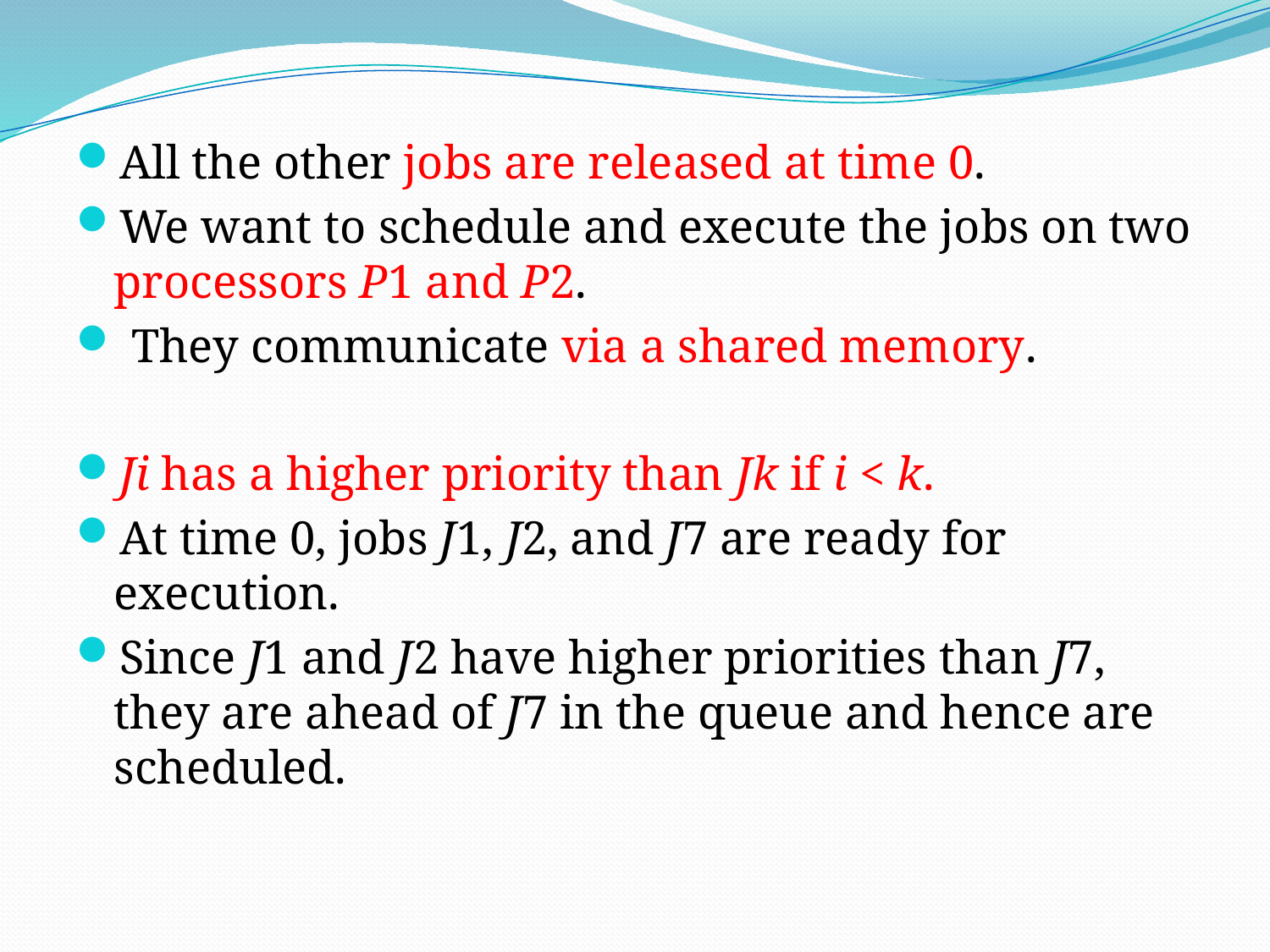

All the other jobs are released at time 0.
We want to schedule and execute the jobs on two processors P1 and P2.
 They communicate via a shared memory.

Ji has a higher priority than Jk if i < k.
At time 0, jobs J1, J2, and J7 are ready for execution.
Since J1 and J2 have higher priorities than J7, they are ahead of J7 in the queue and hence are scheduled.